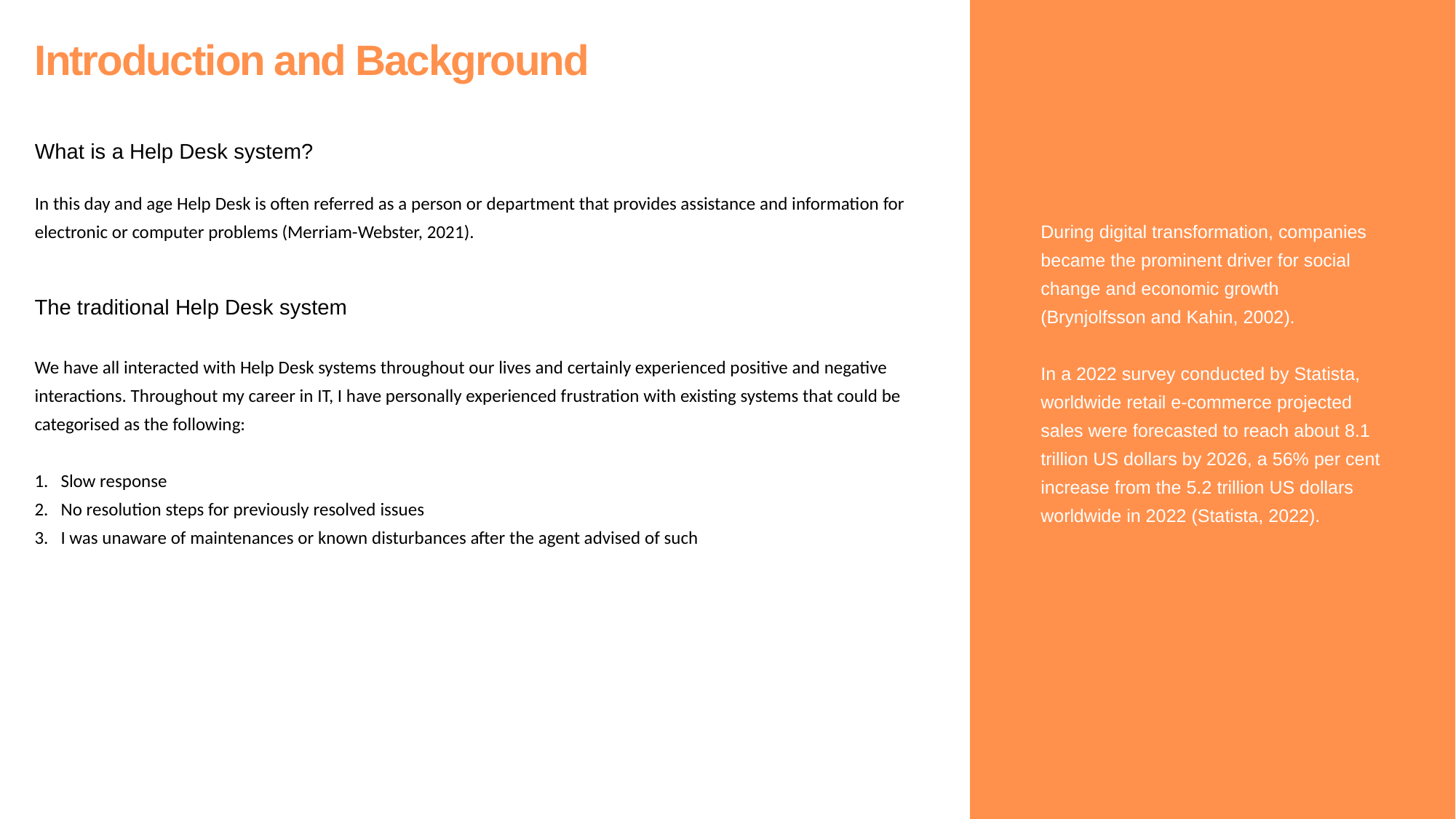

Introduction and Background
What is a Help Desk system?
In this day and age Help Desk is often referred as a person or department that provides assistance and information for electronic or computer problems (Merriam-Webster, 2021).
During digital transformation, companies became the prominent driver for social change and economic growth (Brynjolfsson and Kahin, 2002).

In a 2022 survey conducted by Statista, worldwide retail e-commerce projected sales were forecasted to reach about 8.1 trillion US dollars by 2026, a 56% per cent increase from the 5.2 trillion US dollars worldwide in 2022 (Statista, 2022).
The traditional Help Desk system
We have all interacted with Help Desk systems throughout our lives and certainly experienced positive and negative interactions. Throughout my career in IT, I have personally experienced frustration with existing systems that could be categorised as the following:

Slow response
No resolution steps for previously resolved issues
I was unaware of maintenances or known disturbances after the agent advised of such